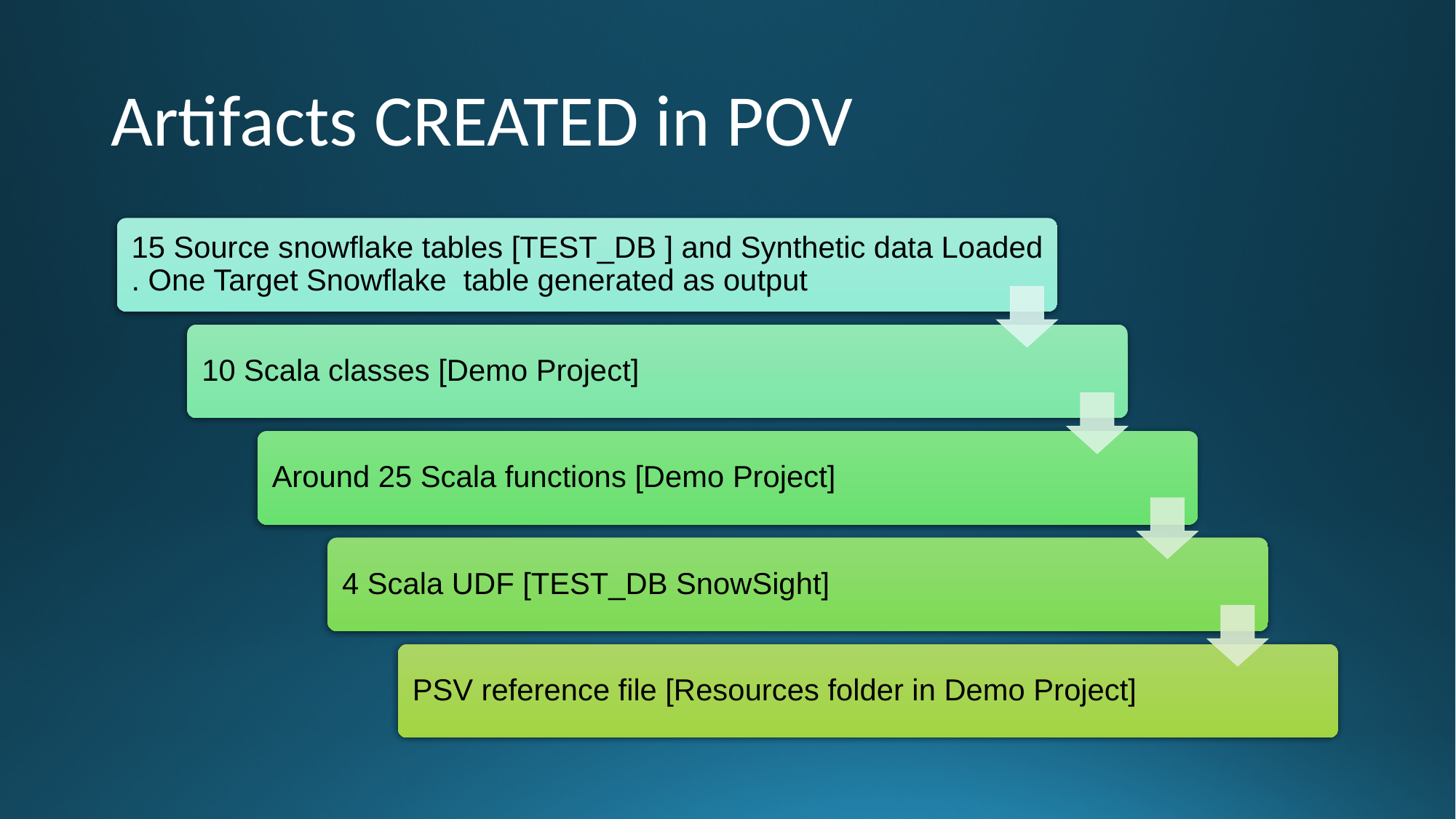

# Artifacts CREATED in POV
15 Source snowflake tables [TEST_DB ] and Synthetic data Loaded . One Target Snowflake  table generated as output
10 Scala classes [Demo Project]
Around 25 Scala functions [Demo Project]
4 Scala UDF [TEST_DB SnowSight]
PSV reference file [Resources folder in Demo Project]